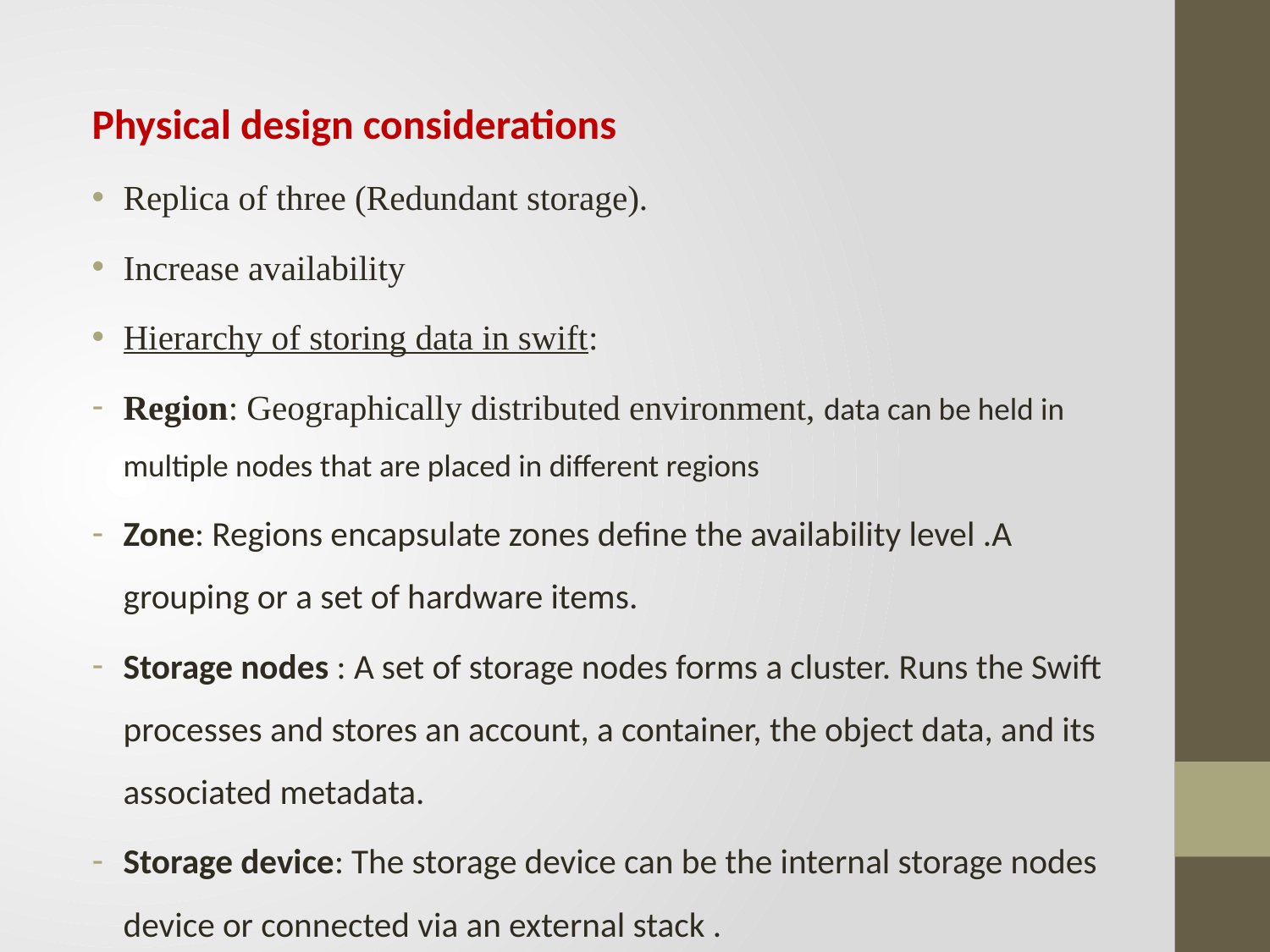

Physical design considerations
Replica of three (Redundant storage).
Increase availability
Hierarchy of storing data in swift:
Region: Geographically distributed environment, data can be held in multiple nodes that are placed in different regions
Zone: Regions encapsulate zones define the availability level .A grouping or a set of hardware items.
Storage nodes : A set of storage nodes forms a cluster. Runs the Swift processes and stores an account, a container, the object data, and its associated metadata.
Storage device: The storage device can be the internal storage nodes device or connected via an external stack .